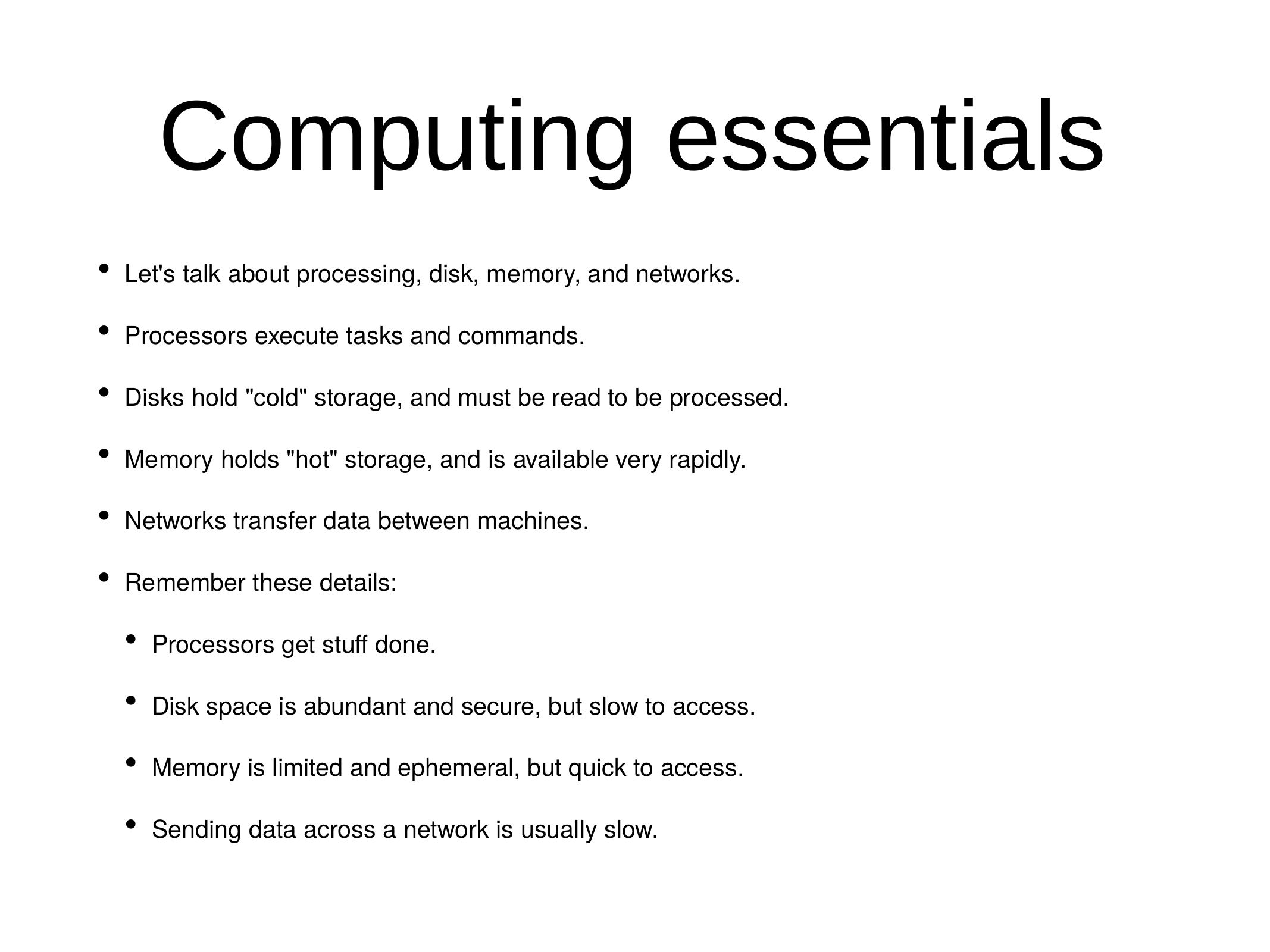

# Computing essentials
Let's talk about processing, disk, memory, and networks.
Processors execute tasks and commands.
Disks hold "cold" storage, and must be read to be processed.
Memory holds "hot" storage, and is available very rapidly.
Networks transfer data between machines.
Remember these details:
Processors get stuff done.
Disk space is abundant and secure, but slow to access.
Memory is limited and ephemeral, but quick to access.
Sending data across a network is usually slow.